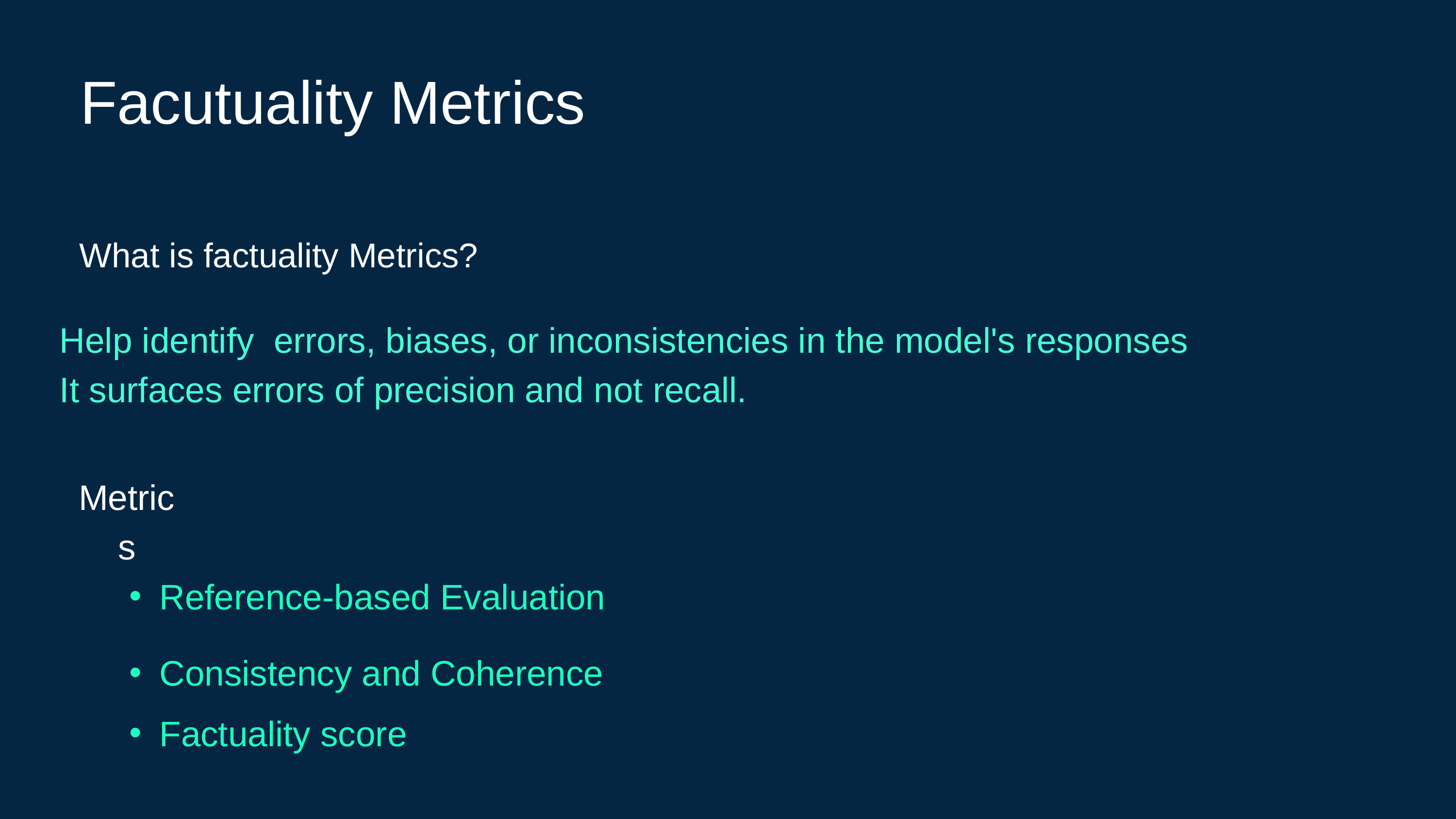

Facutuality Metrics
What is factuality Metrics?
Help identify  errors, biases, or inconsistencies in the model's responses
It surfaces errors of precision and not recall.

Metrics
Reference-based Evaluation
Consistency and Coherence
Factuality score